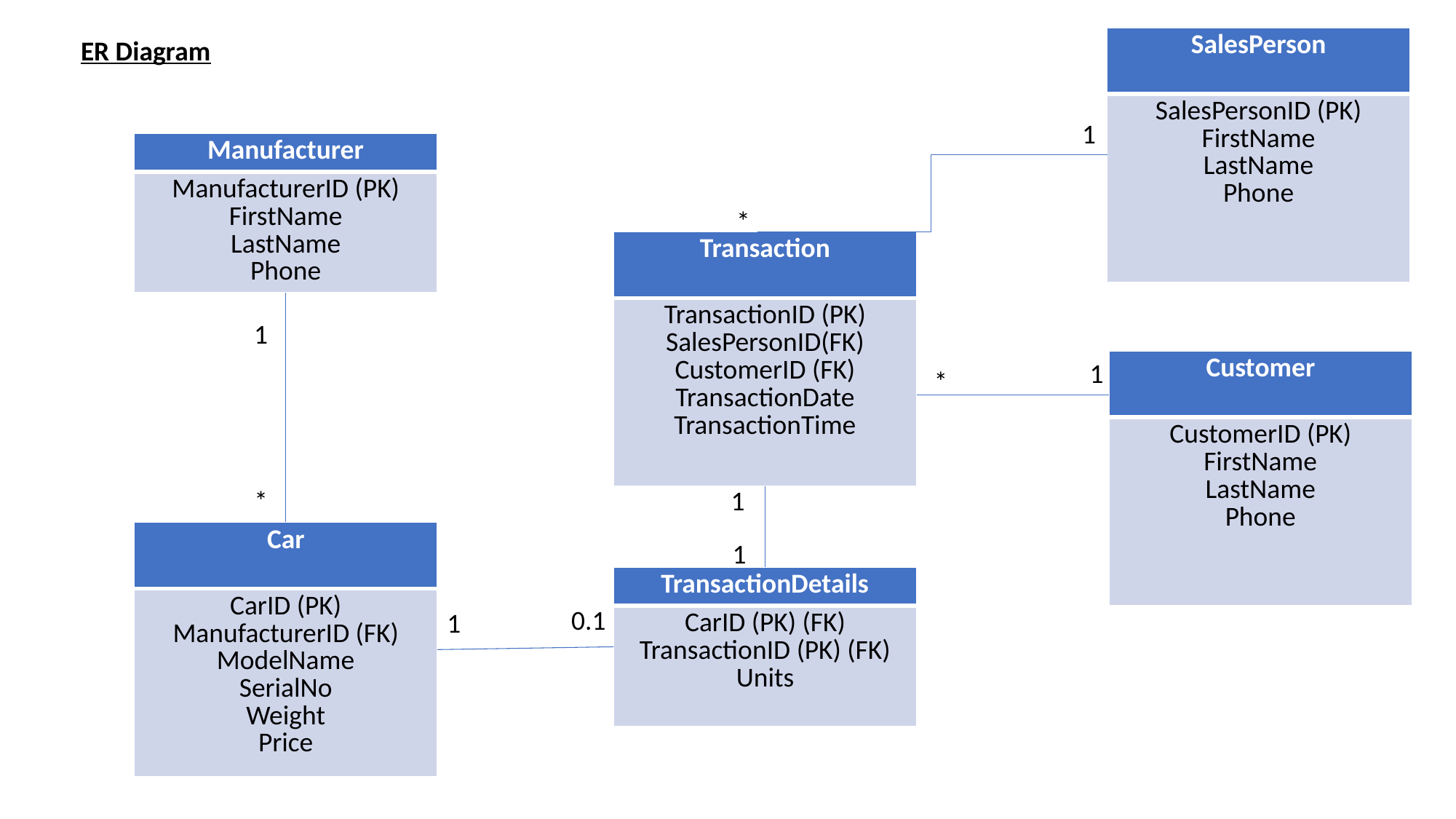

| SalesPerson |
| --- |
| SalesPersonID (PK) FirstName LastName Phone |
ER Diagram
1
| Manufacturer |
| --- |
| ManufacturerID (PK) FirstName LastName Phone |
*
| Transaction |
| --- |
| TransactionID (PK) SalesPersonID(FK) CustomerID (FK) TransactionDate TransactionTime |
1
1
| Customer |
| --- |
| CustomerID (PK) FirstName LastName Phone |
*
*
1
| Car |
| --- |
| CarID (PK) ManufacturerID (FK) ModelName SerialNo Weight Price |
1
| TransactionDetails |
| --- |
| CarID (PK) (FK) TransactionID (PK) (FK) Units |
0.1
1